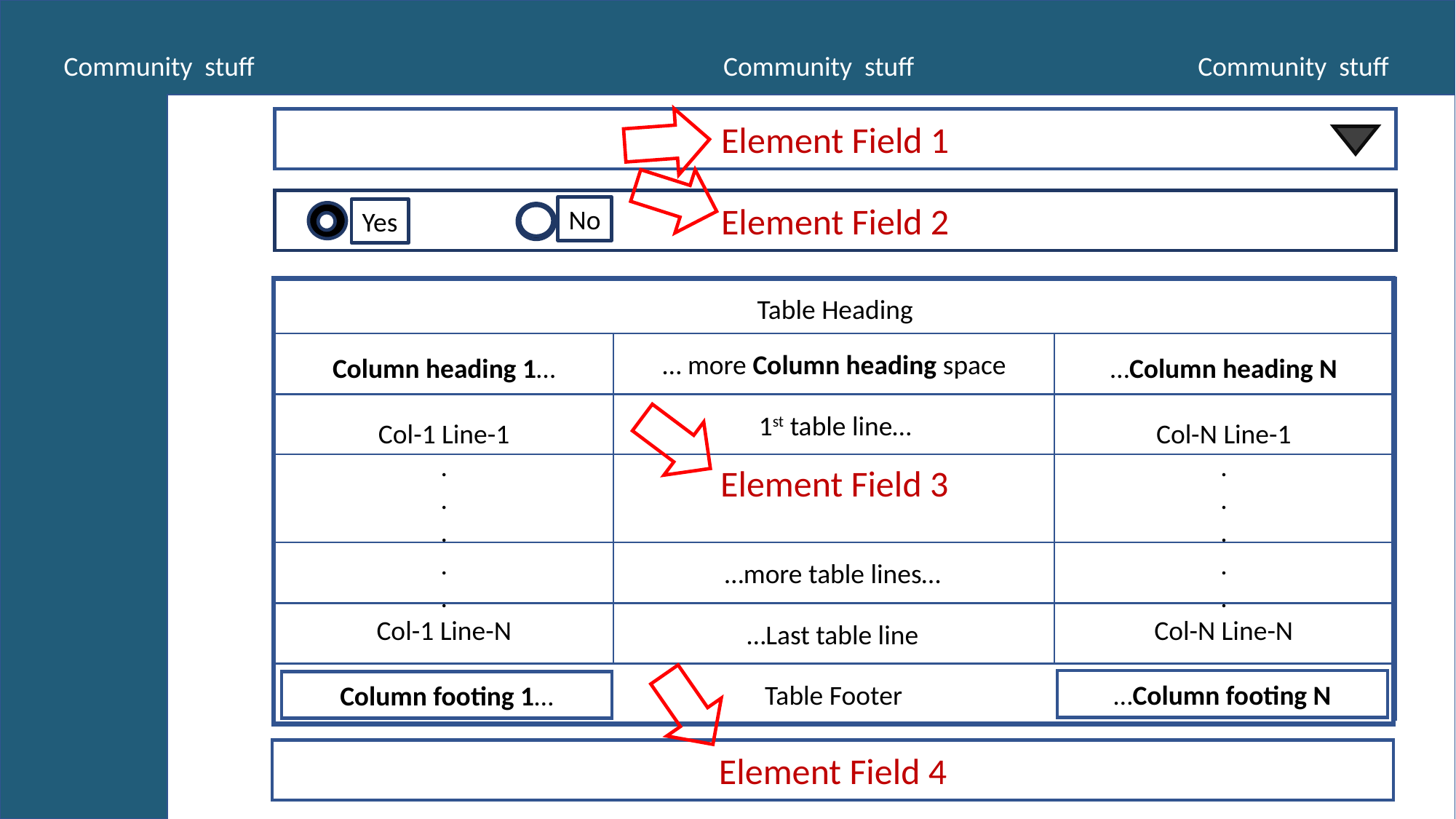

.

Community  stuff                                                                            Community  stuff                                              Community  stuff

.
.
.
.
.
.
.
.
.
.
.
.
.
.
.
.
.
.
.
.

Element Field 1

Element Field 2
No
Yes

Table Heading
Element Field 3

…Column heading N

Col-N Line-1
.
.
.
.
.
Col-N Line-N

… more Column heading space

Column heading 1…

Col-1 Line-1
.
.
.
.
.
Col-1 Line-N

1st table line…

…more table lines…
…Last table line
Table Footer

…Column footing N
Column footing 1…
Element Field 4